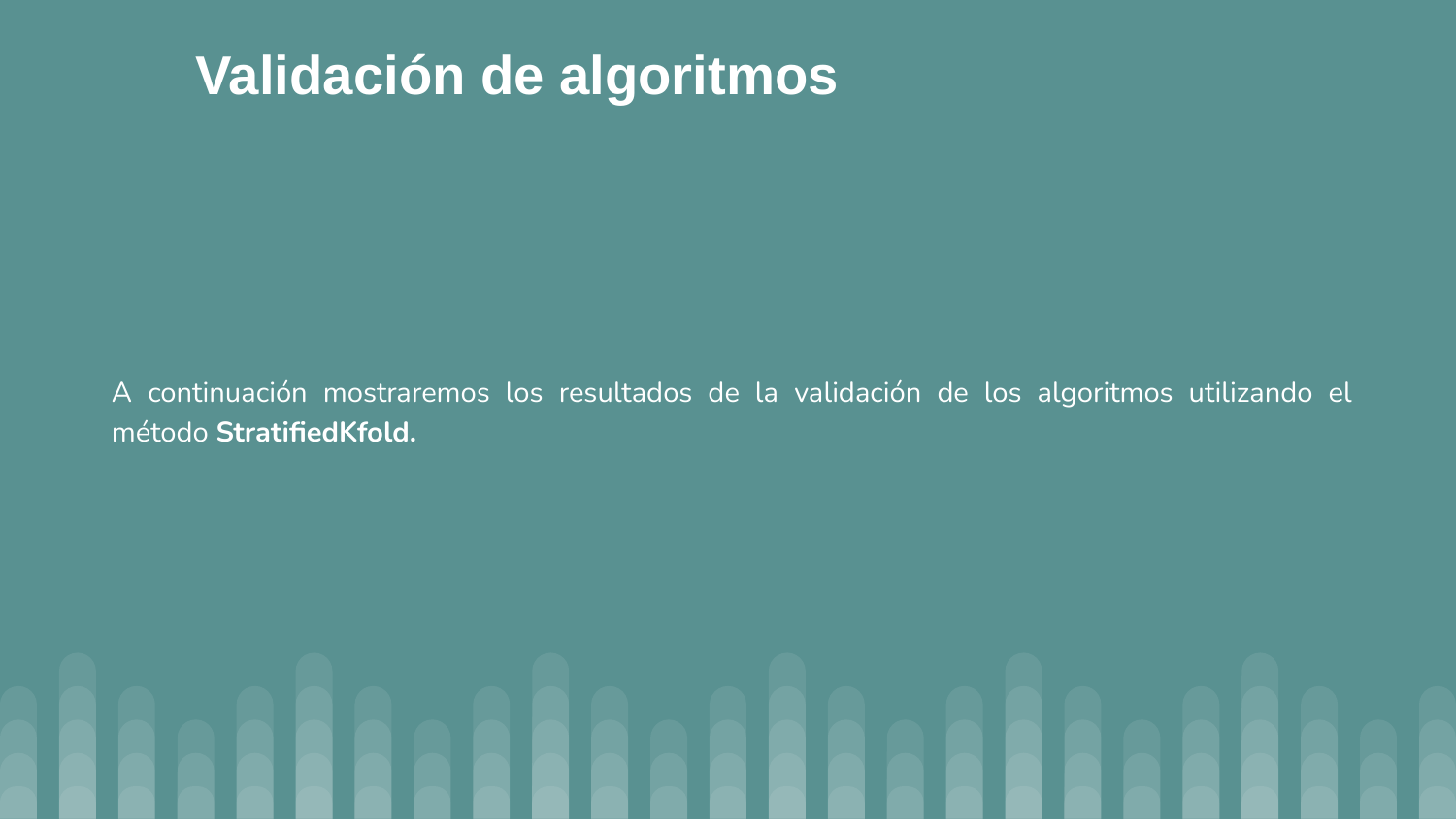

# Validación de algoritmos

A continuación mostraremos los resultados de la validación de los algoritmos utilizando el método StratifiedKfold.